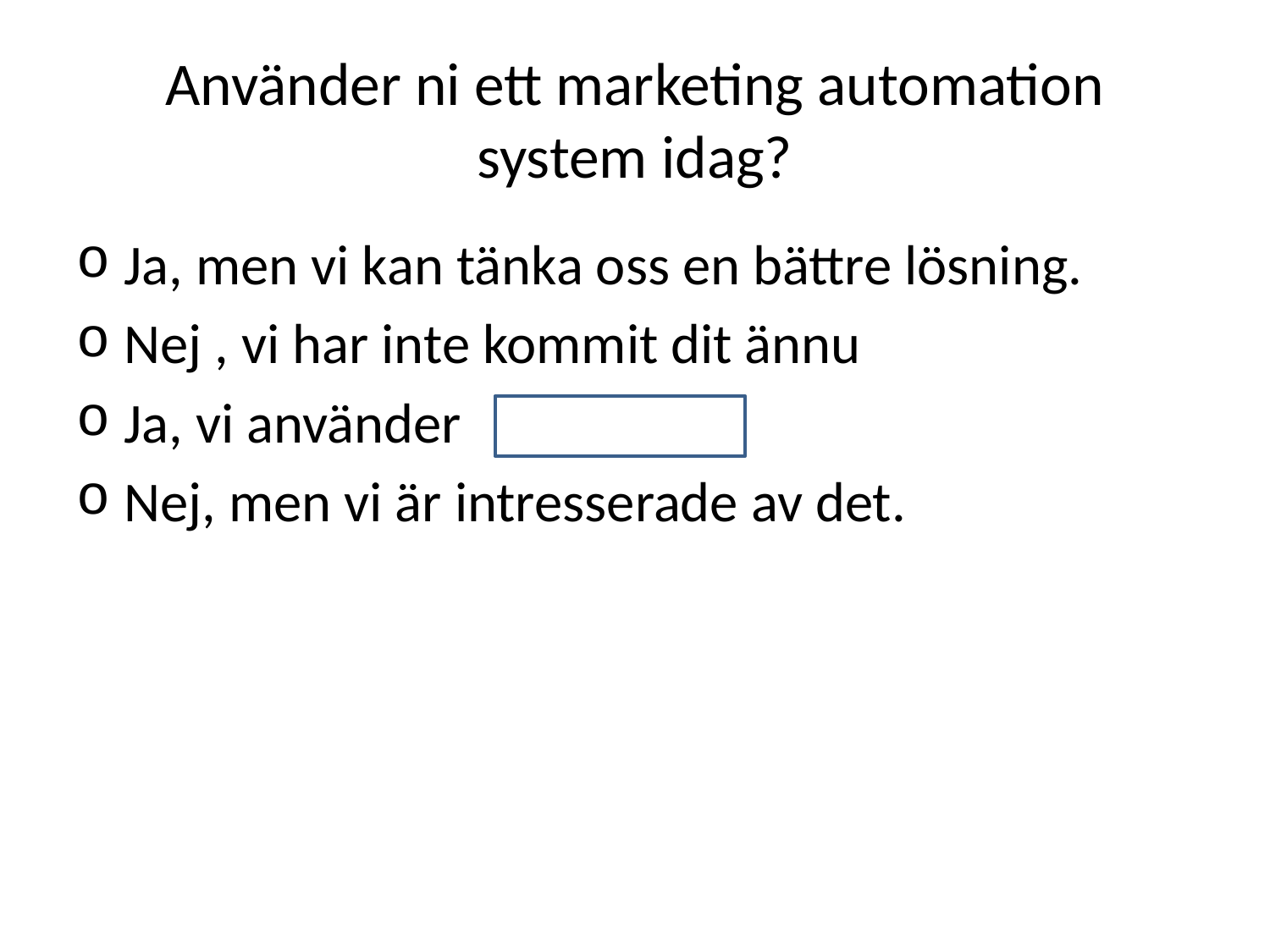

# Använder ni ett marketing automation system idag?
Ja, men vi kan tänka oss en bättre lösning.
Nej , vi har inte kommit dit ännu
Ja, vi använder
Nej, men vi är intresserade av det.